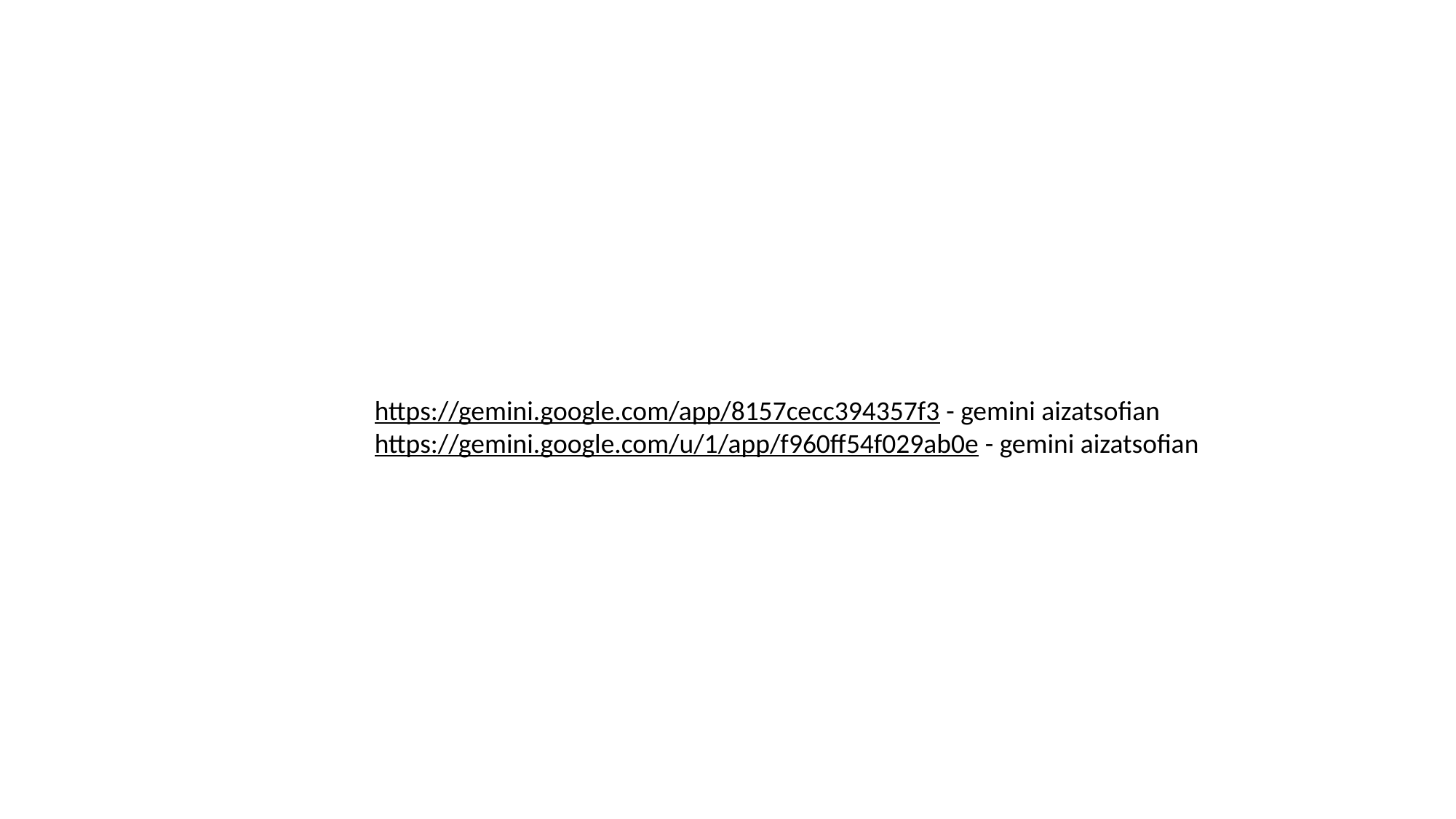

https://gemini.google.com/app/8157cecc394357f3 - gemini aizatsofian
https://gemini.google.com/u/1/app/f960ff54f029ab0e - gemini aizatsofian